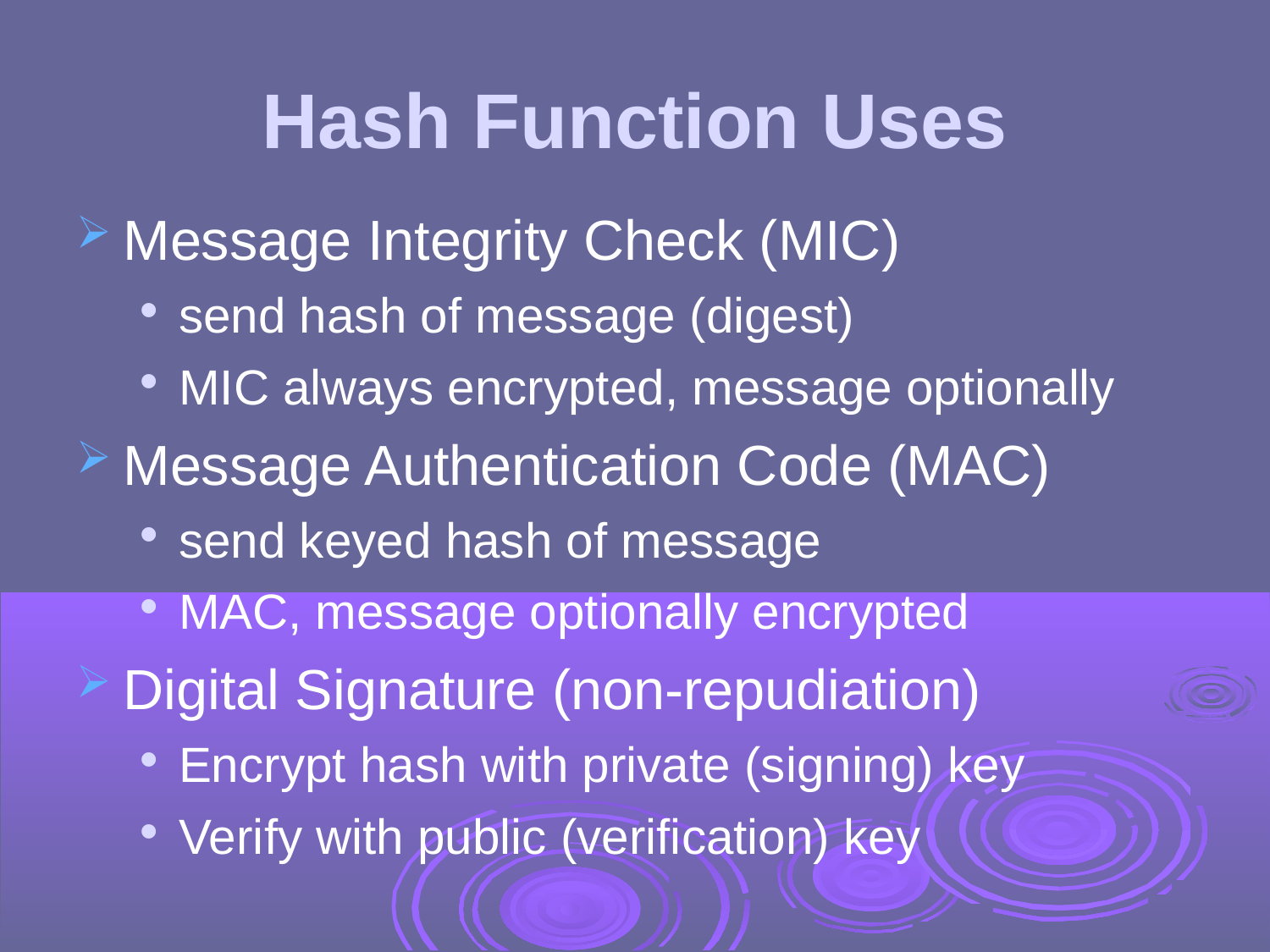

Hash Function Uses
Message Integrity Check (MIC)
send hash of message (digest)
MIC always encrypted, message optionally
Message Authentication Code (MAC)
send keyed hash of message
MAC, message optionally encrypted
Digital Signature (non-repudiation)
Encrypt hash with private (signing) key
Verify with public (verification) key